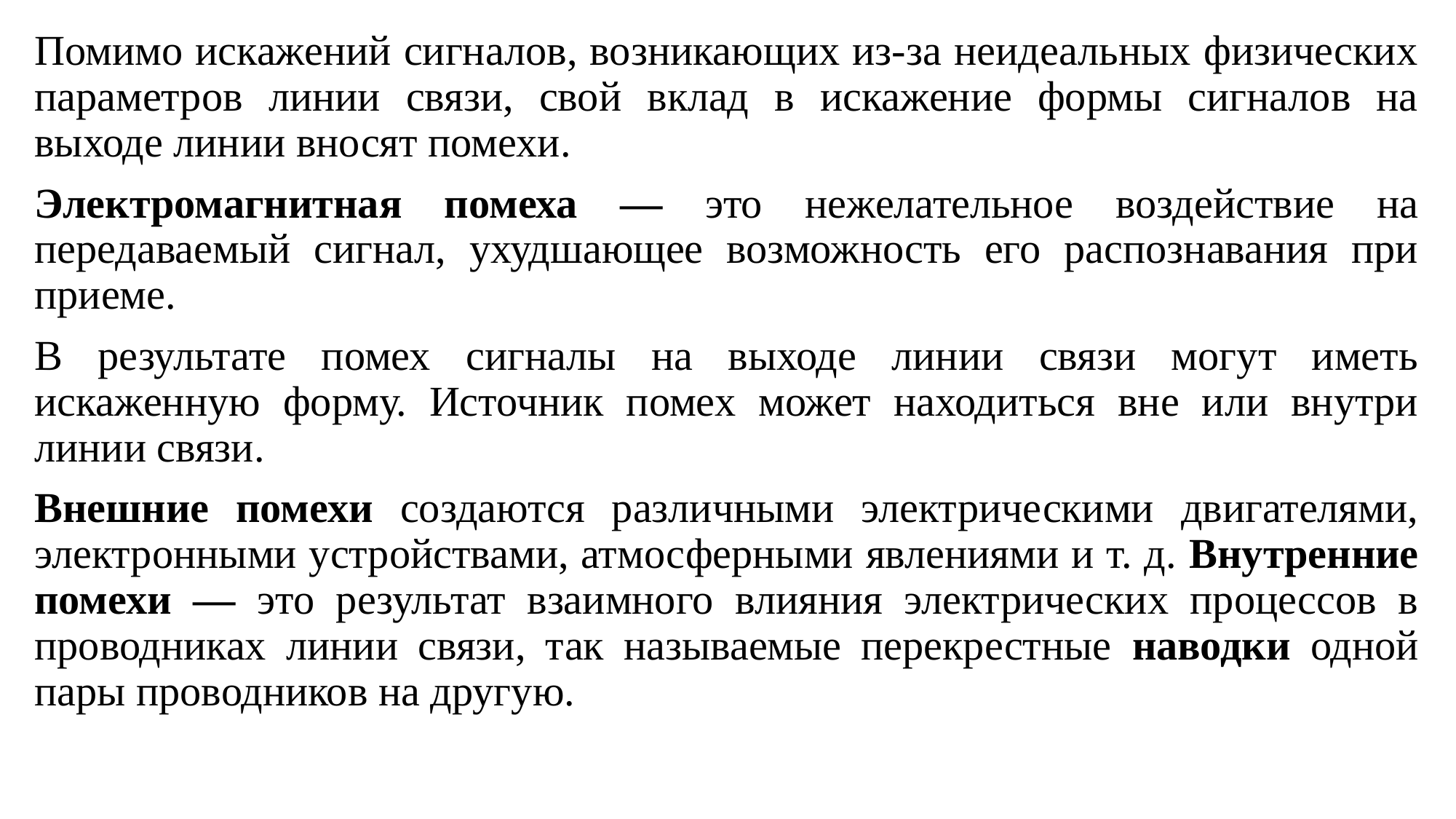

Помимо искажений сигналов, возникающих из-за неидеальных физических параметров линии связи, свой вклад в искажение формы сигналов на выходе линии вносят помехи.
Электромагнитная помеха — это нежелательное воздействие на передаваемый сигнал, ухудшающее возможность его распознавания при приеме.
В результате помех сигналы на выходе линии связи могут иметь искаженную форму. Источник помех может находиться вне или внутри линии связи.
Внешние помехи создаются различными электрическими двигателями, электронными устройствами, атмосферными явлениями и т. д. Внутренние помехи — это результат взаимного влияния электрических процессов в проводниках линии связи, так называемые перекрестные наводки одной пары проводников на другую.